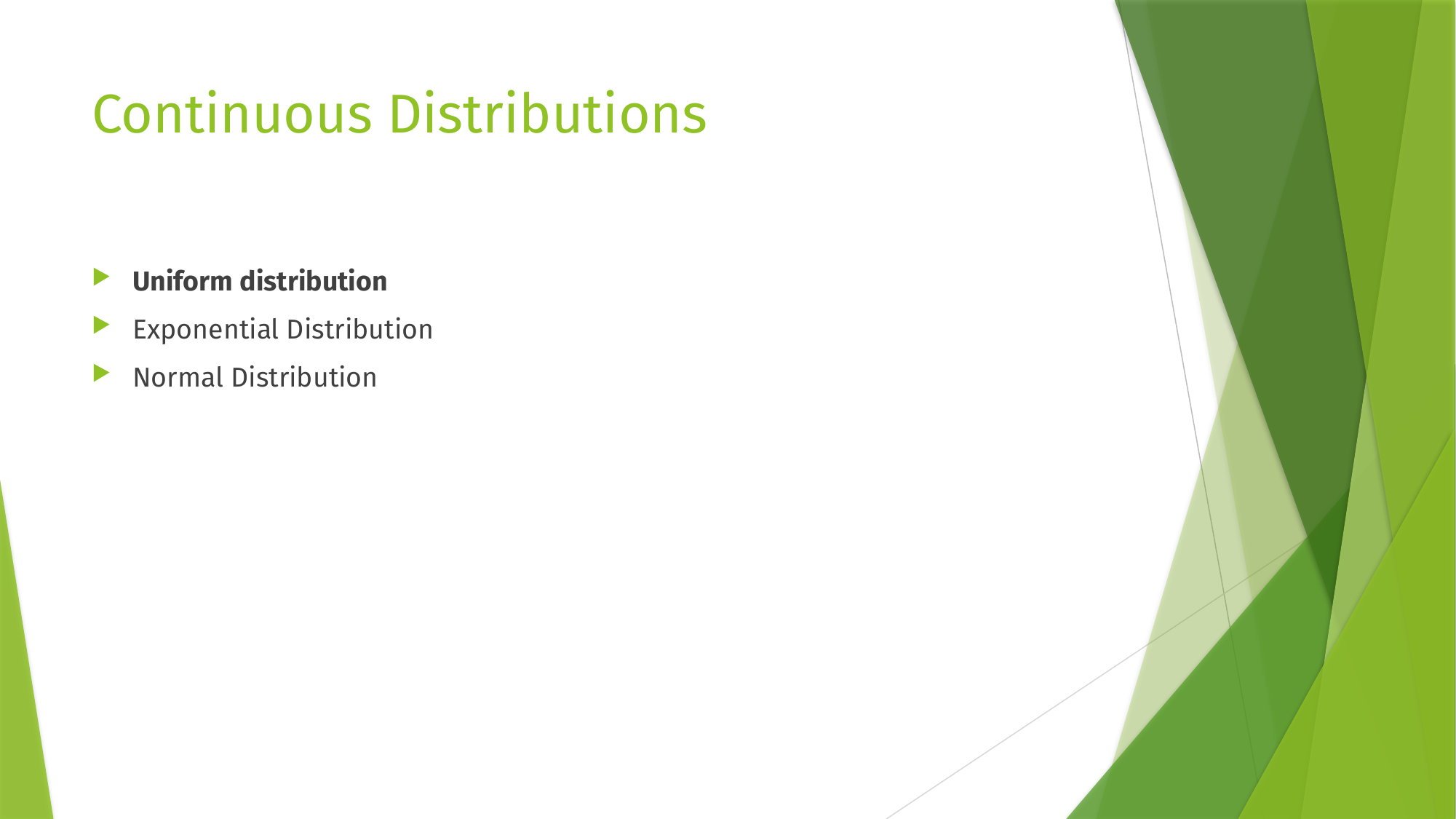

# Continuous Distributions
Uniform distribution
Exponential Distribution
Normal Distribution